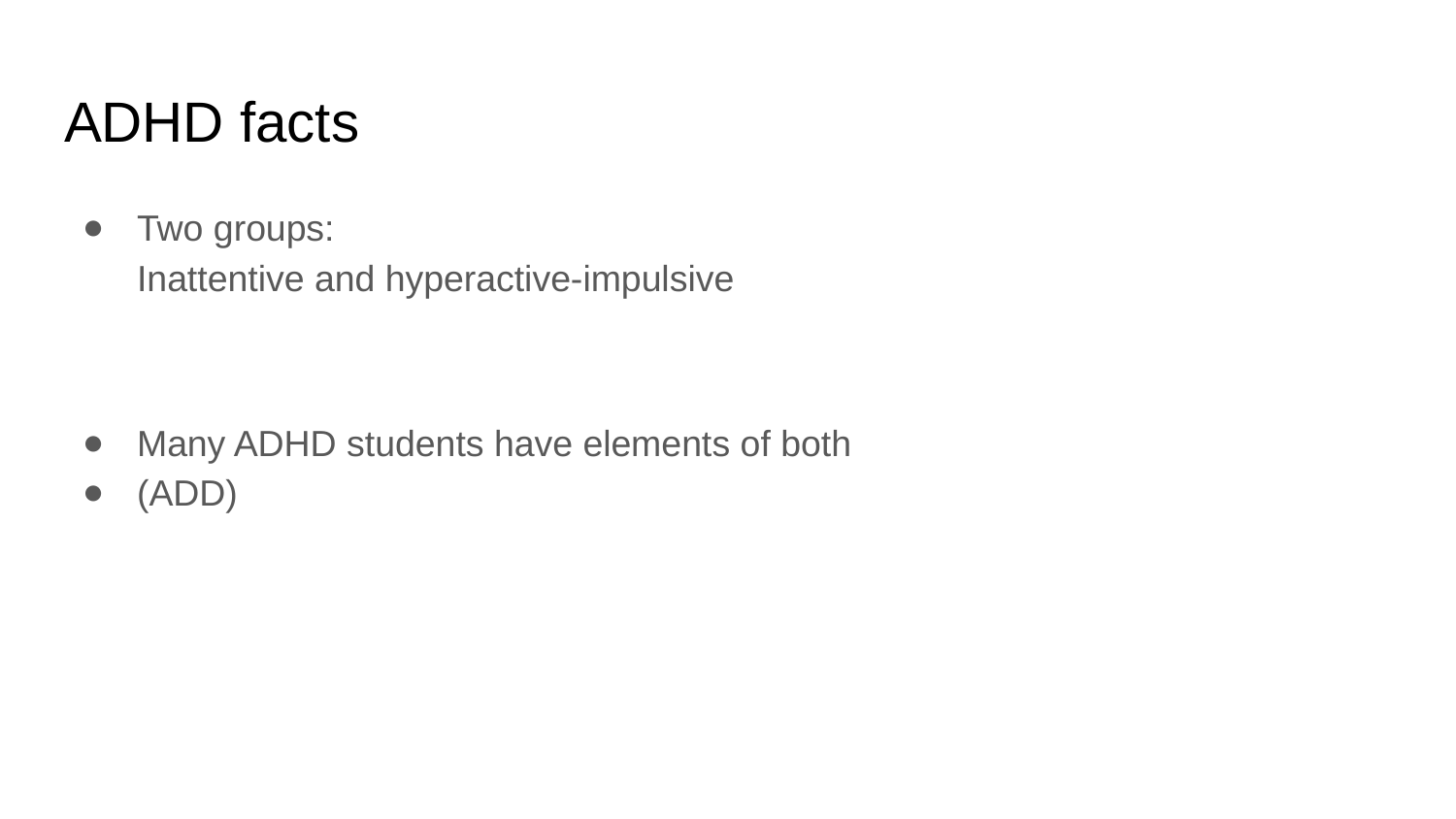

# ADHD facts
Two groups:
Inattentive and hyperactive-impulsive

Many ADHD students have elements of both
(ADD)